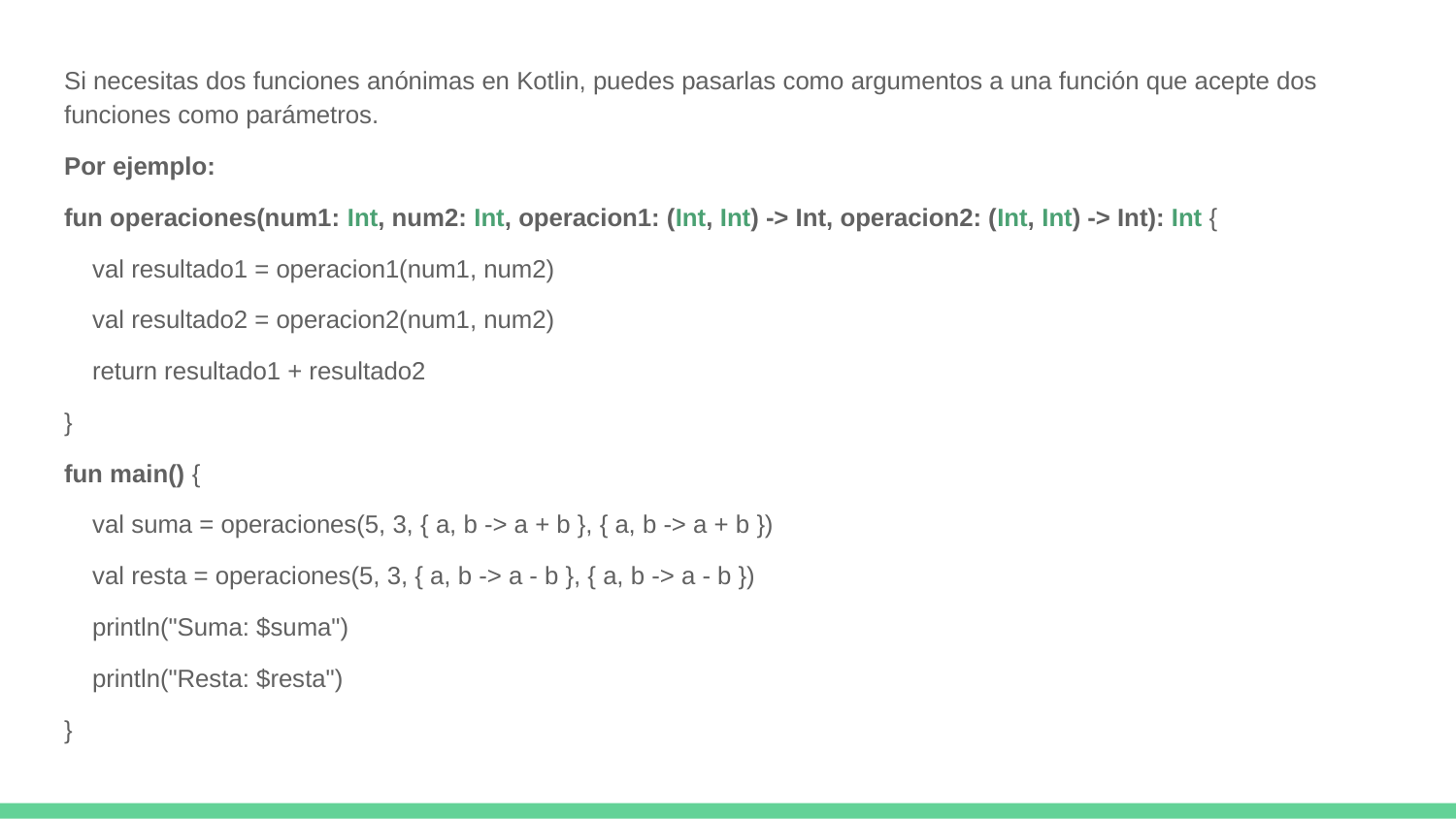

Si necesitas dos funciones anónimas en Kotlin, puedes pasarlas como argumentos a una función que acepte dos funciones como parámetros.
Por ejemplo:
fun operaciones(num1: Int, num2: Int, operacion1: (Int, Int) -> Int, operacion2: (Int, Int) -> Int): Int {
    val resultado1 = operacion1(num1, num2)
    val resultado2 = operacion2(num1, num2)
    return resultado1 + resultado2
}
fun main() {
    val suma = operaciones(5, 3, { a, b -> a + b }, { a, b -> a + b })
    val resta = operaciones(5, 3, { a, b -> a - b }, { a, b -> a - b })
    println("Suma: $suma")
    println("Resta: $resta")
}